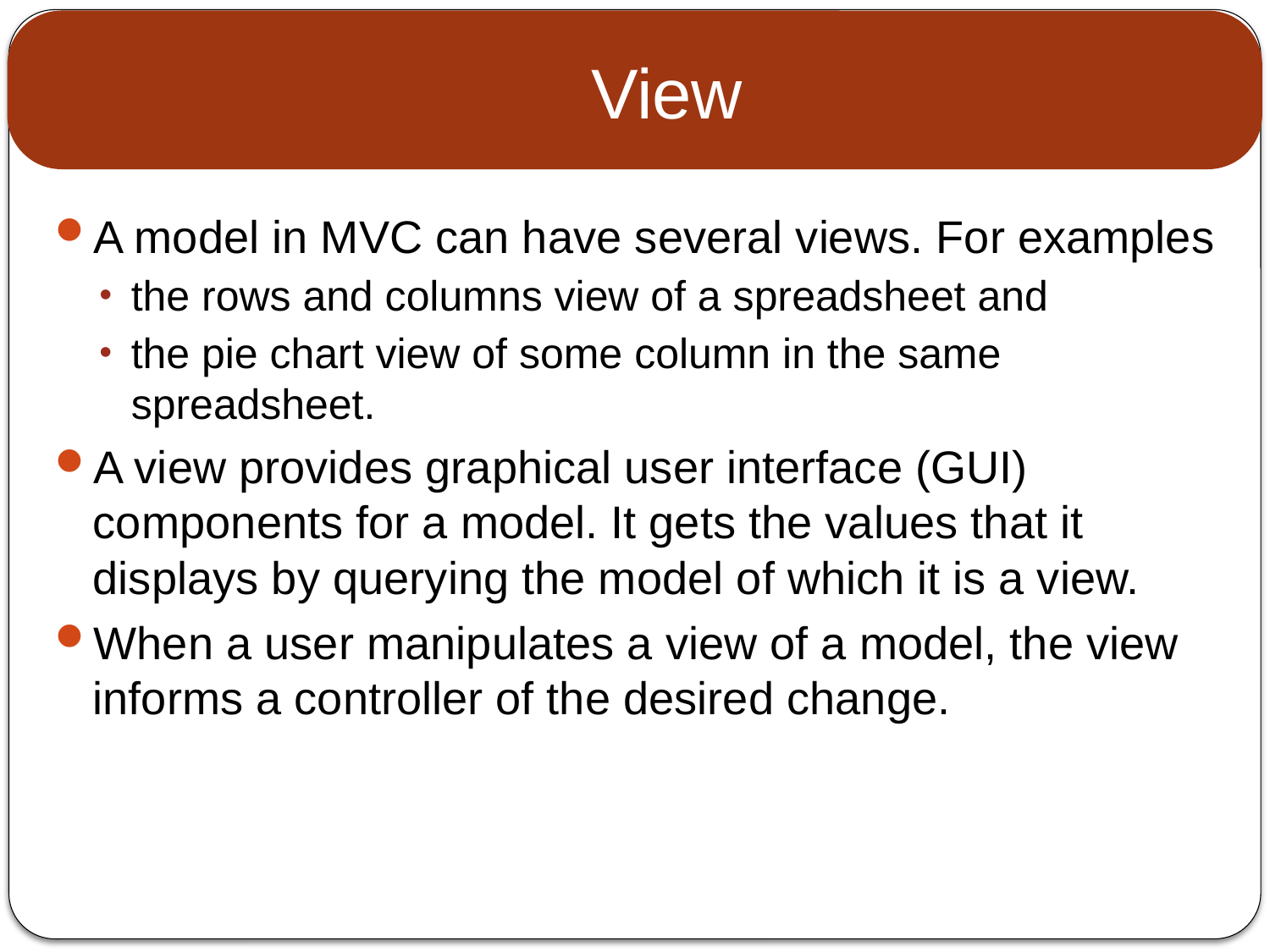

# View
A model in MVC can have several views. For examples
the rows and columns view of a spreadsheet and
the pie chart view of some column in the same spreadsheet.
A view provides graphical user interface (GUI) components for a model. It gets the values that it displays by querying the model of which it is a view.
When a user manipulates a view of a model, the view informs a controller of the desired change.